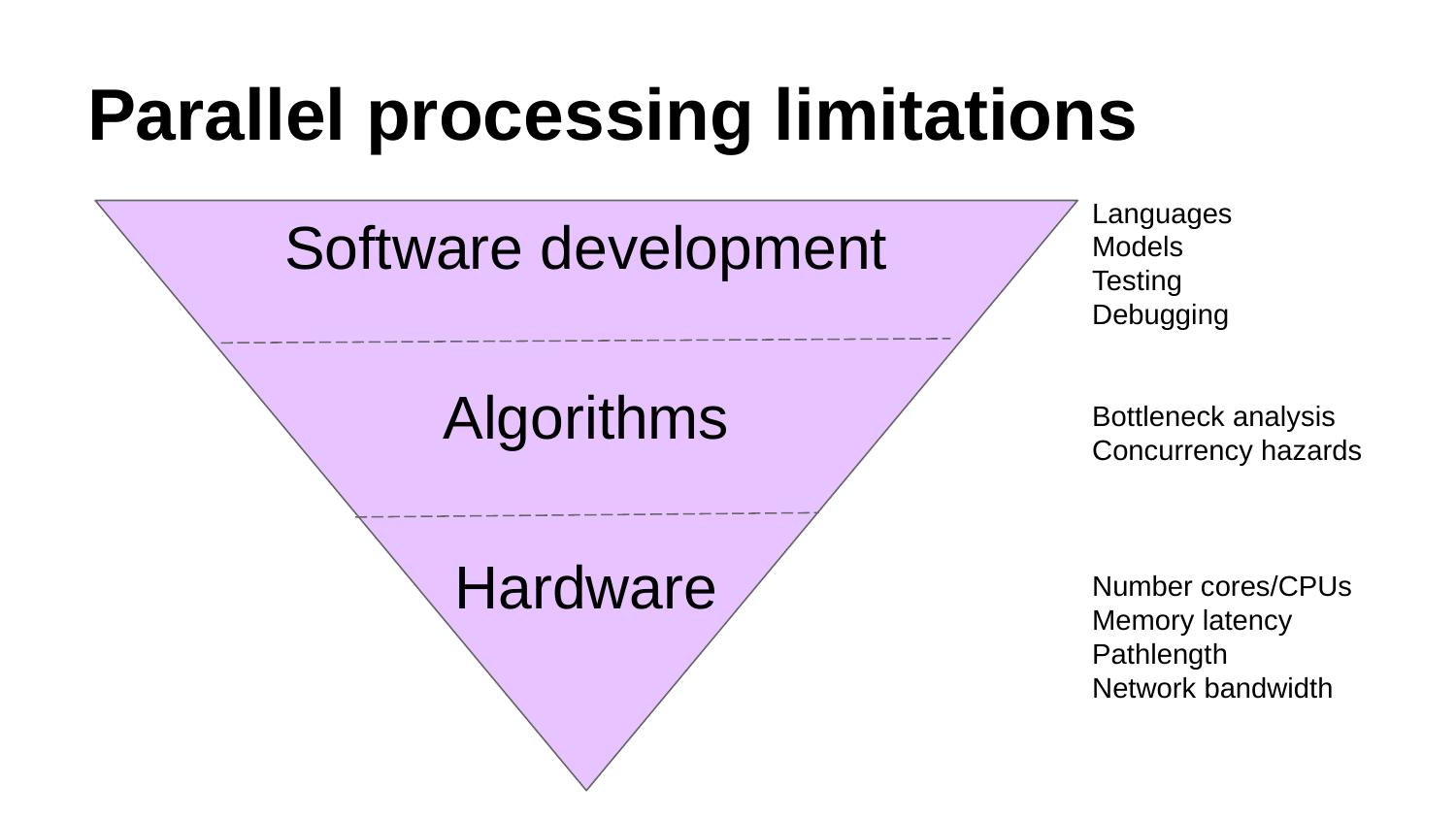

# Parallel processing limitations
Languages
Models
Testing
Debugging

Bottleneck analysis
Concurrency hazards

Number cores/CPUs
Memory latency
Pathlength
Network bandwidth
Software development

Algorithms

Hardware